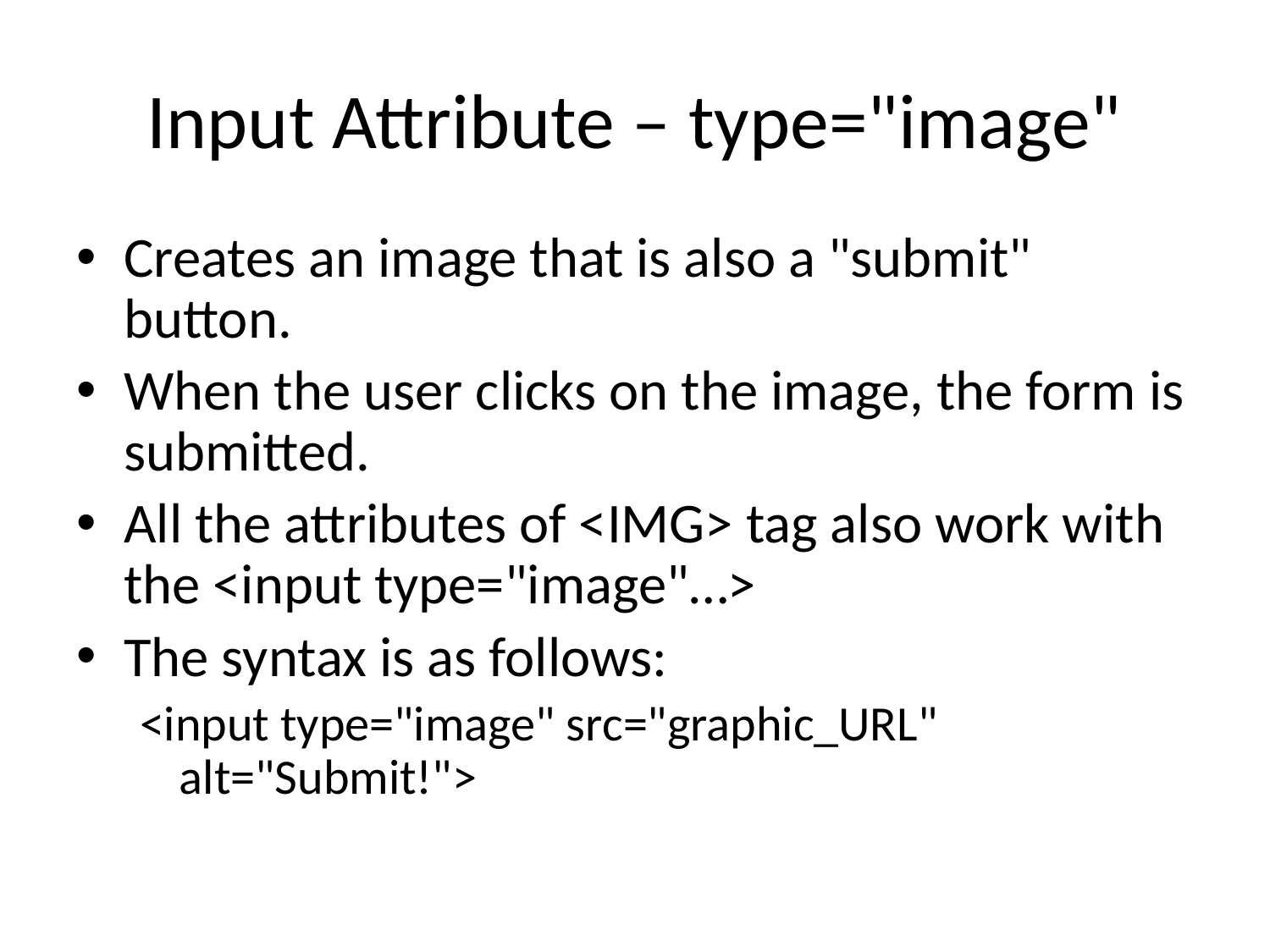

# Input Attribute – type="image"
Creates an image that is also a "submit" button.
When the user clicks on the image, the form is submitted.
All the attributes of <IMG> tag also work with the <input type="image"…>
The syntax is as follows:
<input type="image" src="graphic_URL" alt="Submit!">